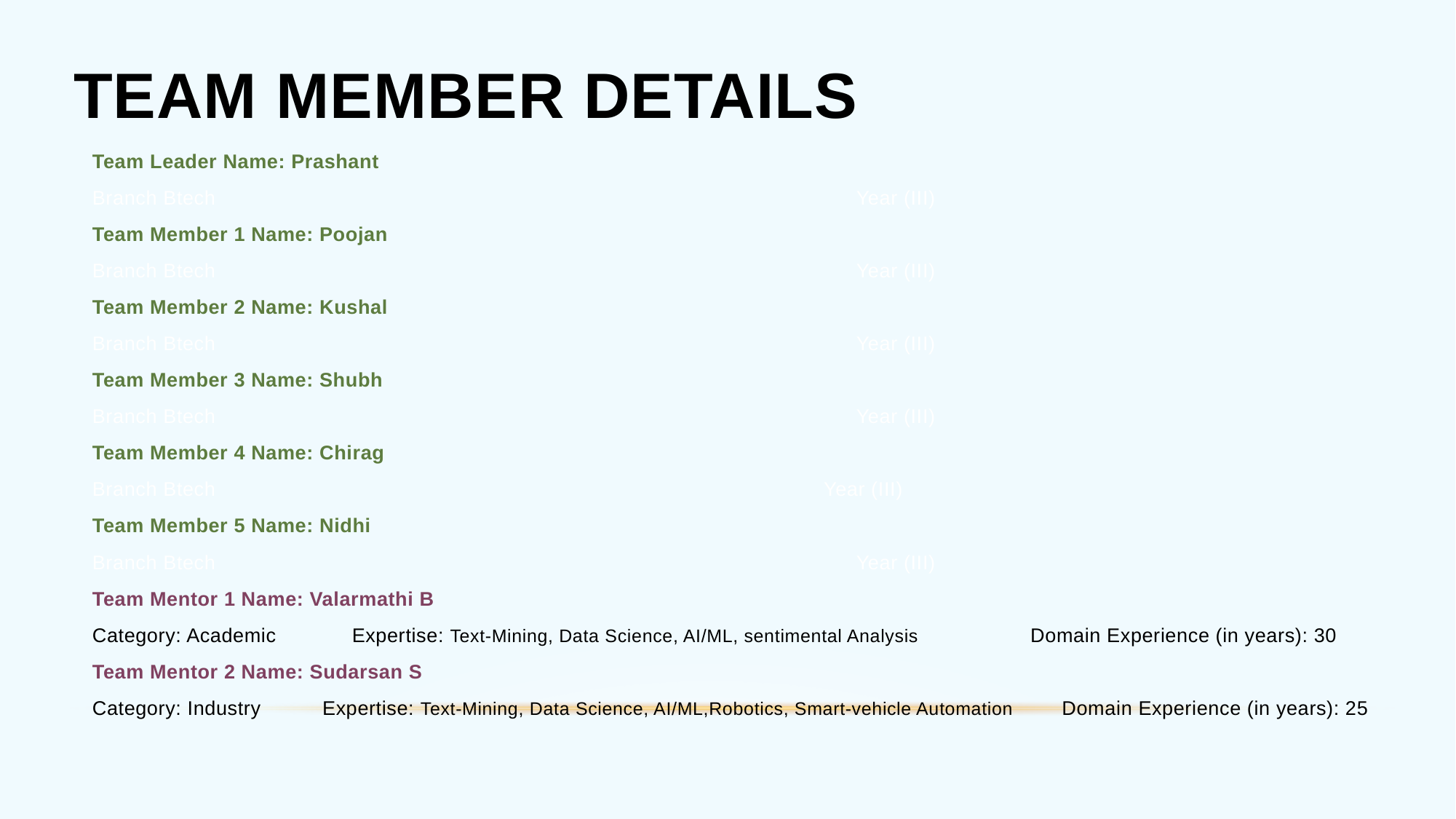

# Team Member Details
Team Leader Name: Prashant
Branch Btech						Year (III)
Team Member 1 Name: Poojan
Branch Btech						Year (III)
Team Member 2 Name: Kushal
Branch Btech						Year (III)
Team Member 3 Name: Shubh
Branch Btech						Year (III)
Team Member 4 Name: Chirag
Branch Btech					             Year (III)
Team Member 5 Name: Nidhi
Branch Btech						Year (III)
Team Mentor 1 Name: Valarmathi B
Category: Academic 	       Expertise: Text-Mining, Data Science, AI/ML, sentimental Analysis 	           Domain Experience (in years): 30
Team Mentor 2 Name: Sudarsan S
Category: Industry	  Expertise: Text-Mining, Data Science, AI/ML,Robotics, Smart-vehicle Automation        Domain Experience (in years): 25